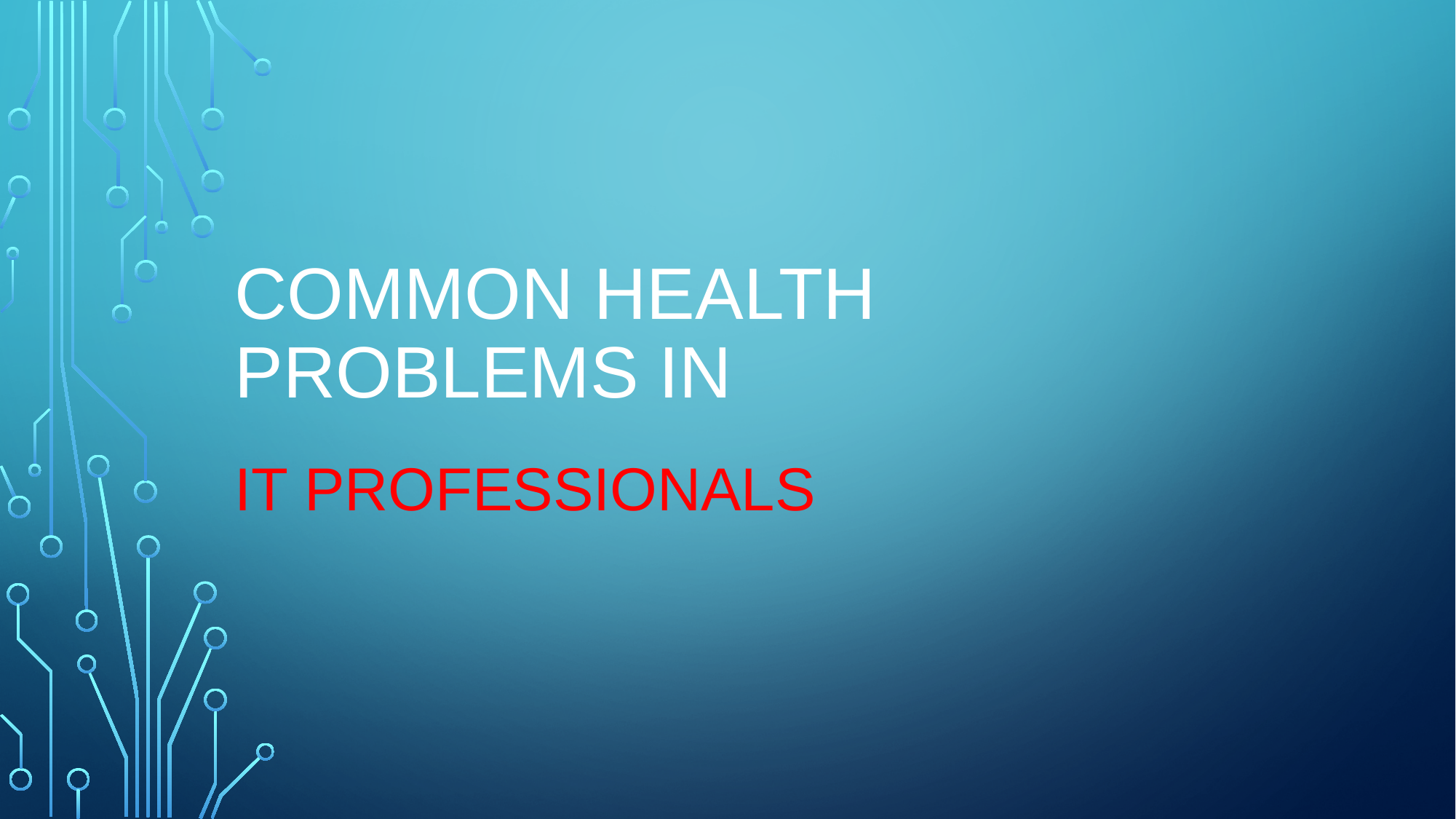

# Common Health Problems In
It Professionals